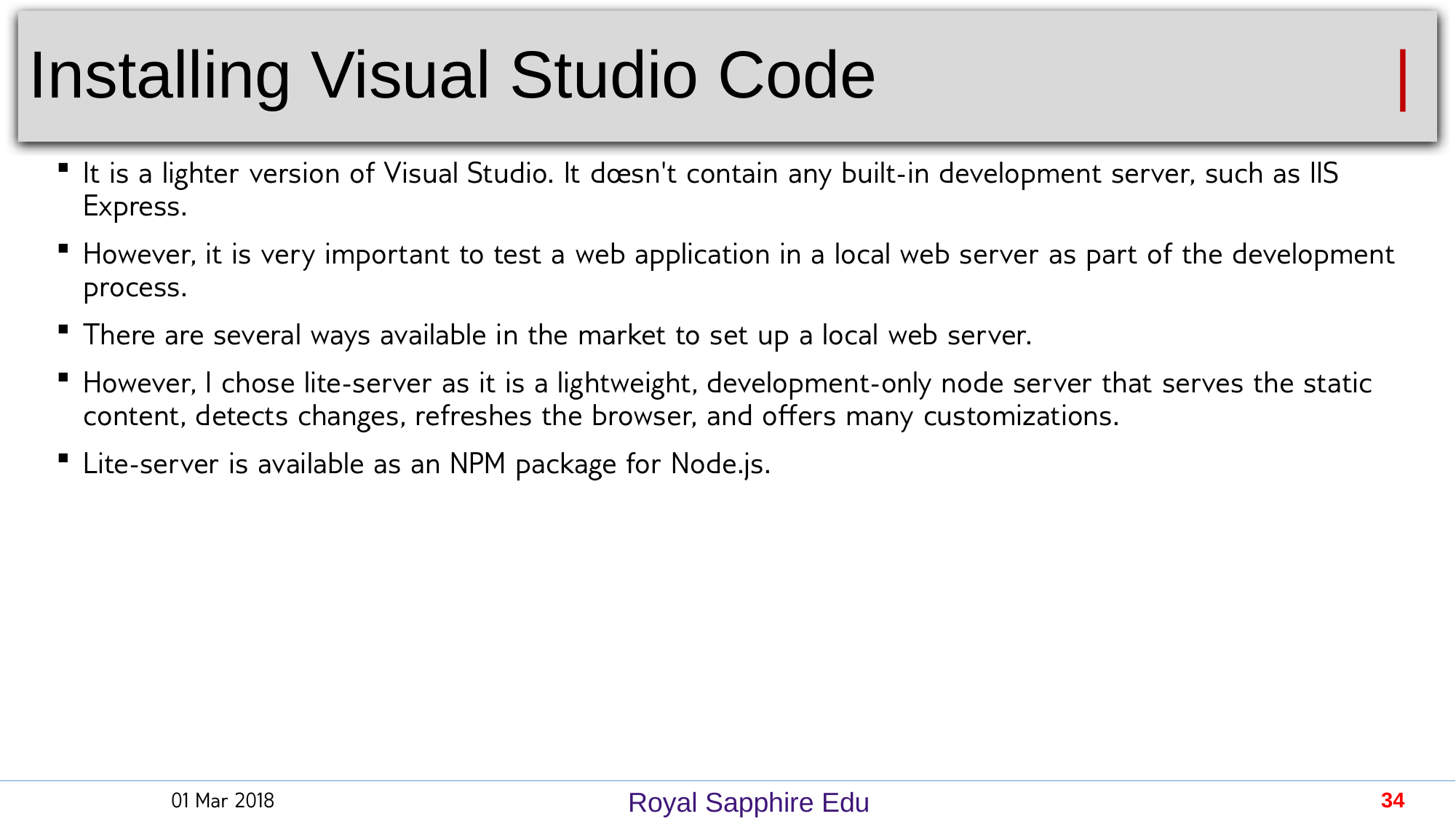

# Installing Visual Studio Code					   |
It is a lighter version of Visual Studio. It doesn't contain any built-in development server, such as IIS Express.
However, it is very important to test a web application in a local web server as part of the development process.
There are several ways available in the market to set up a local web server.
However, I chose lite-server as it is a lightweight, development-only node server that serves the static content, detects changes, refreshes the browser, and offers many customizations.
Lite-server is available as an NPM package for Node.js.
01 Mar 2018
34